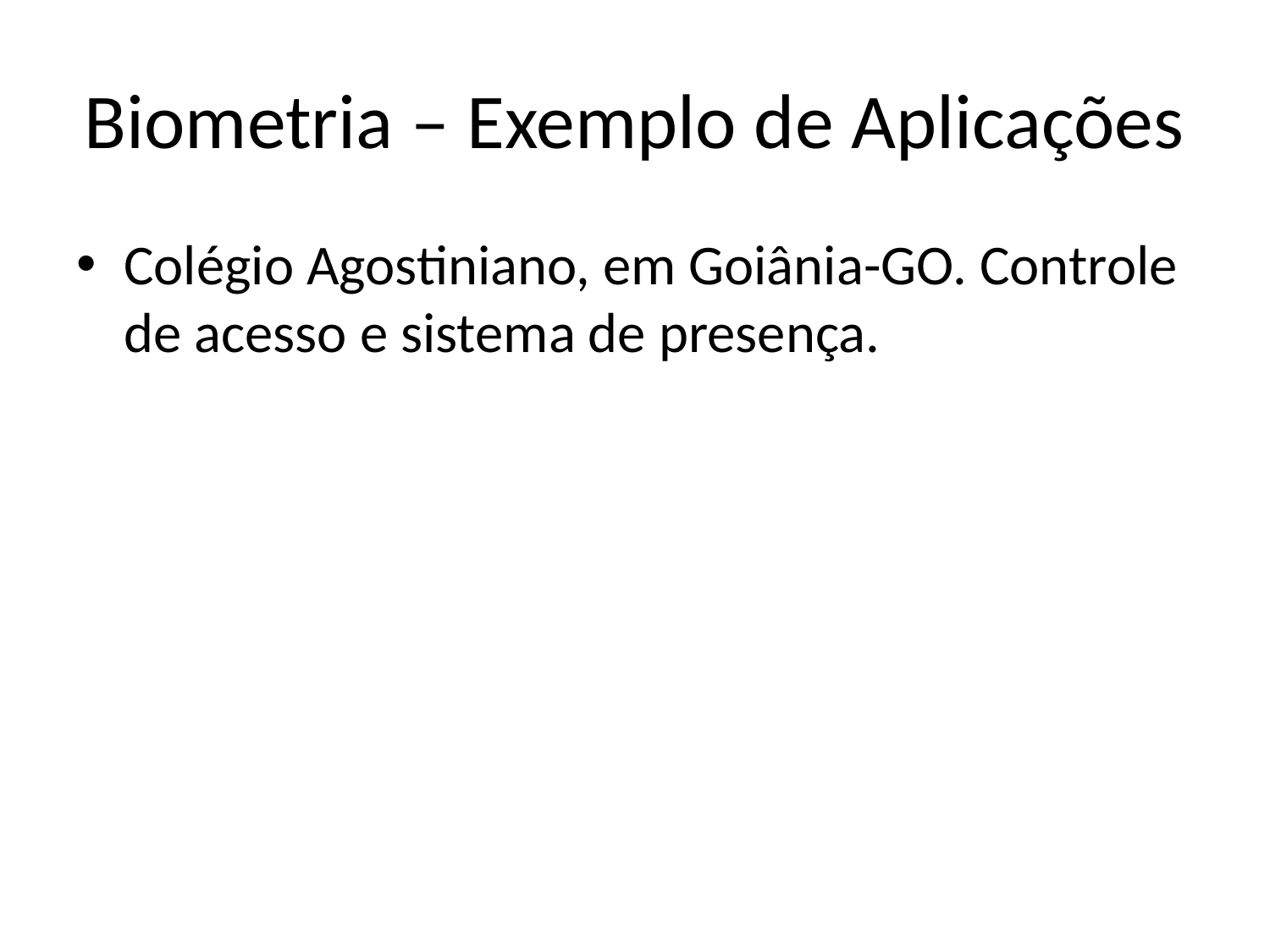

# Biometria – Exemplo de Aplicações
Colégio Agostiniano, em Goiânia-GO. Controle de acesso e sistema de presença.